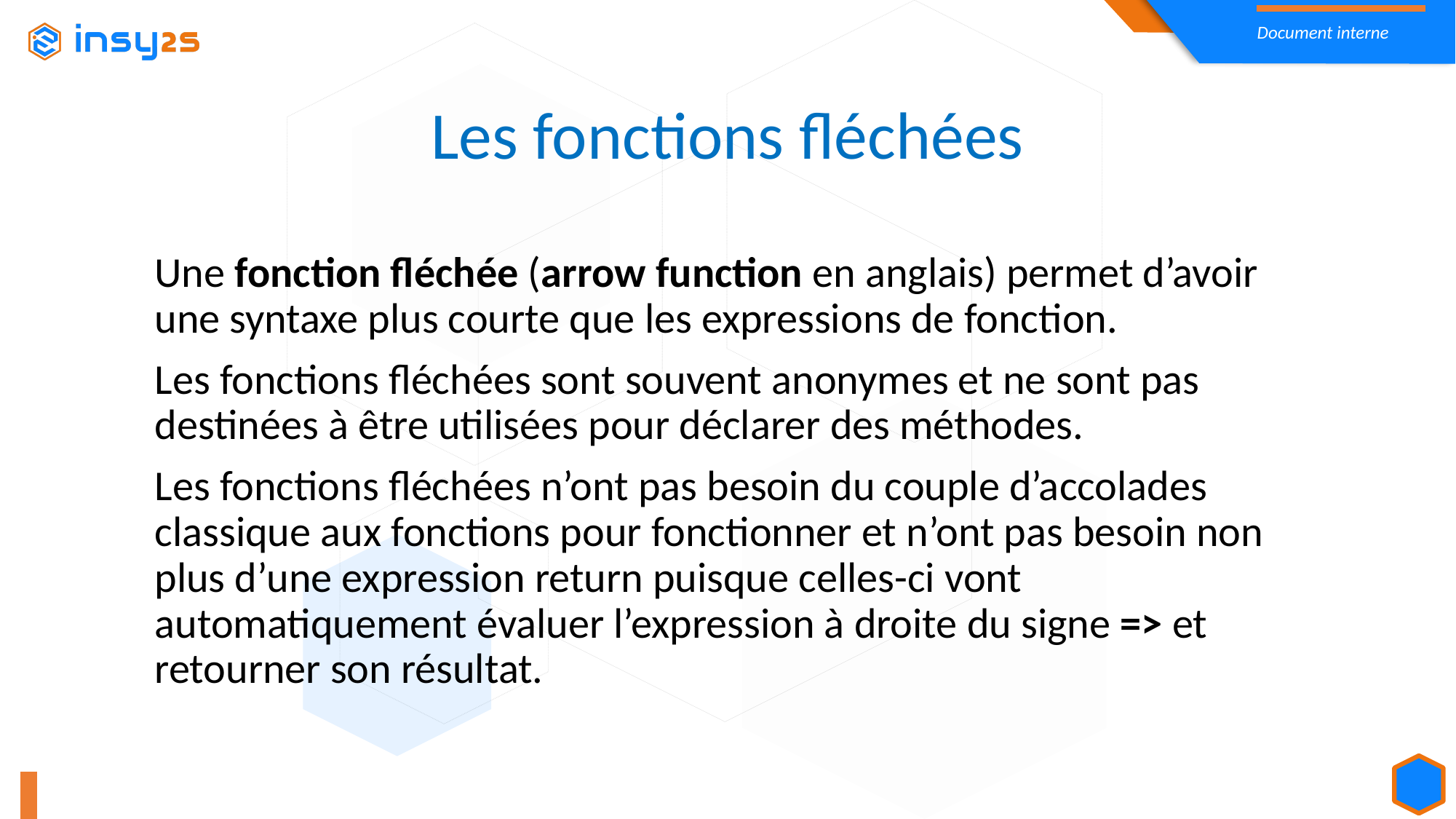

Les fonctions fléchées
Une fonction fléchée (arrow function en anglais) permet d’avoir une syntaxe plus courte que les expressions de fonction.
Les fonctions fléchées sont souvent anonymes et ne sont pas destinées à être utilisées pour déclarer des méthodes.
Les fonctions fléchées n’ont pas besoin du couple d’accolades classique aux fonctions pour fonctionner et n’ont pas besoin non plus d’une expression return puisque celles-ci vont automatiquement évaluer l’expression à droite du signe => et retourner son résultat.